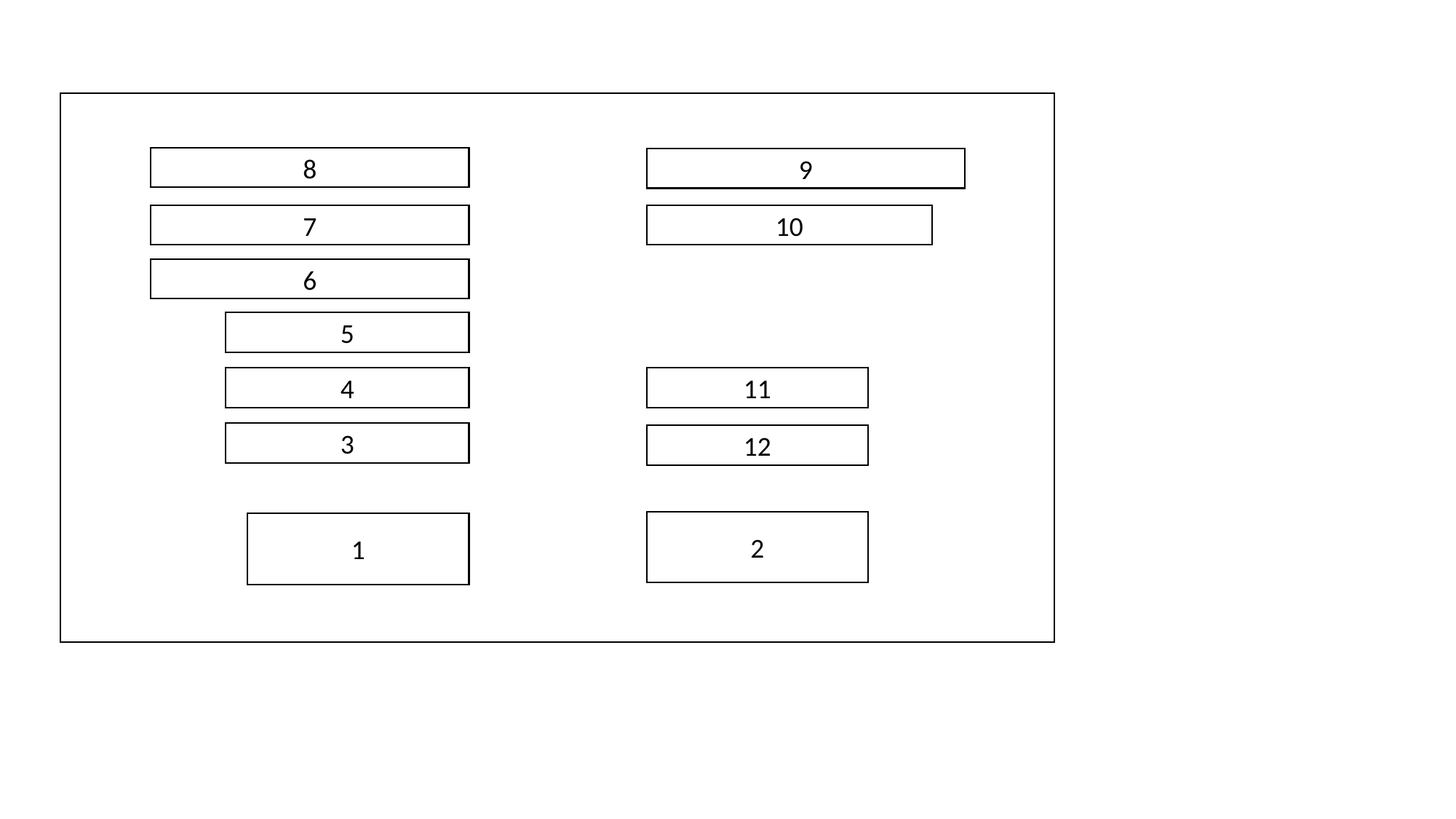

8
9
10
7
6
5
4
11
3
12
2
1